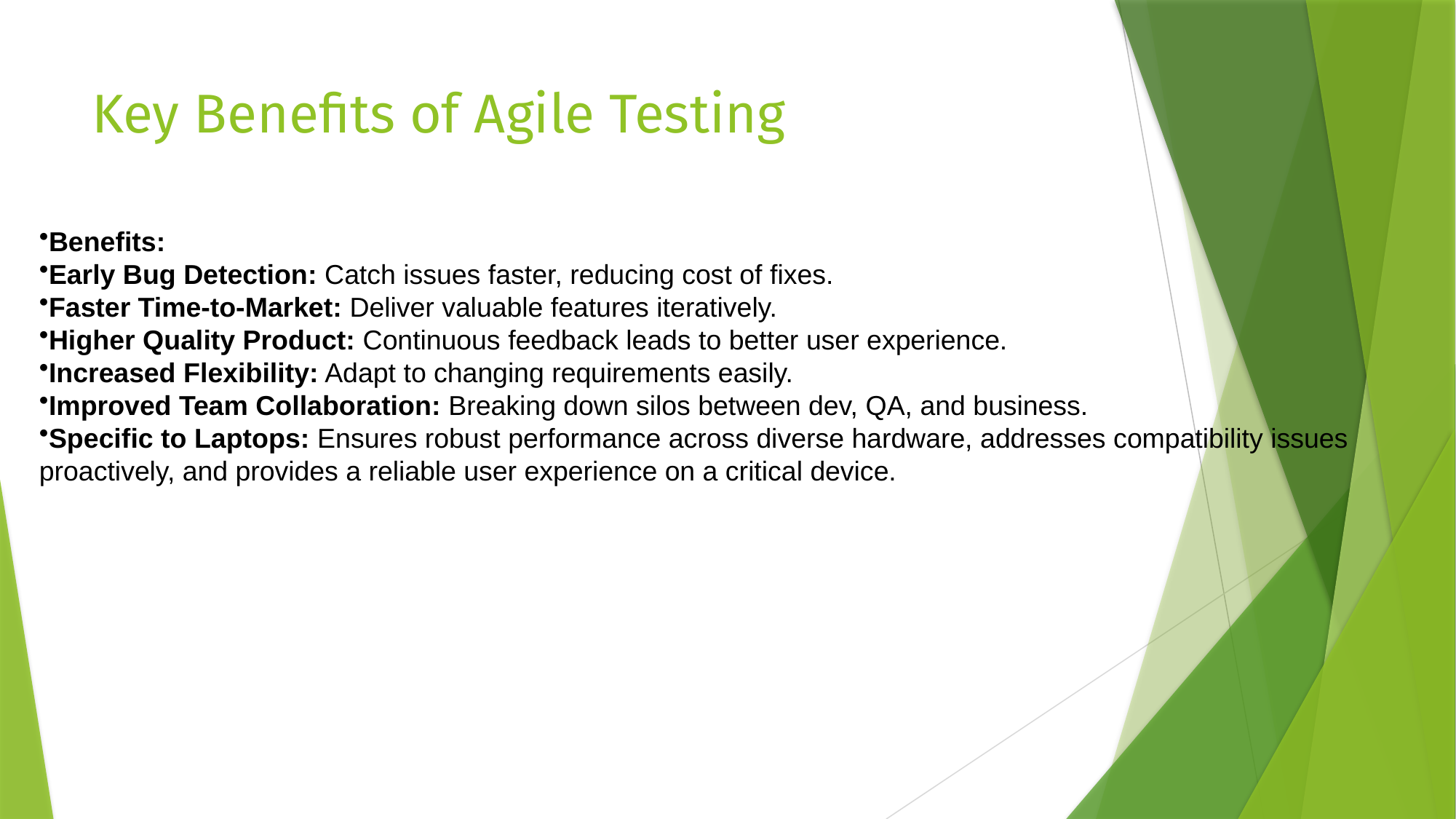

# Key Benefits of Agile Testing
Benefits:
Early Bug Detection: Catch issues faster, reducing cost of fixes.
Faster Time-to-Market: Deliver valuable features iteratively.
Higher Quality Product: Continuous feedback leads to better user experience.
Increased Flexibility: Adapt to changing requirements easily.
Improved Team Collaboration: Breaking down silos between dev, QA, and business.
Specific to Laptops: Ensures robust performance across diverse hardware, addresses compatibility issues proactively, and provides a reliable user experience on a critical device.